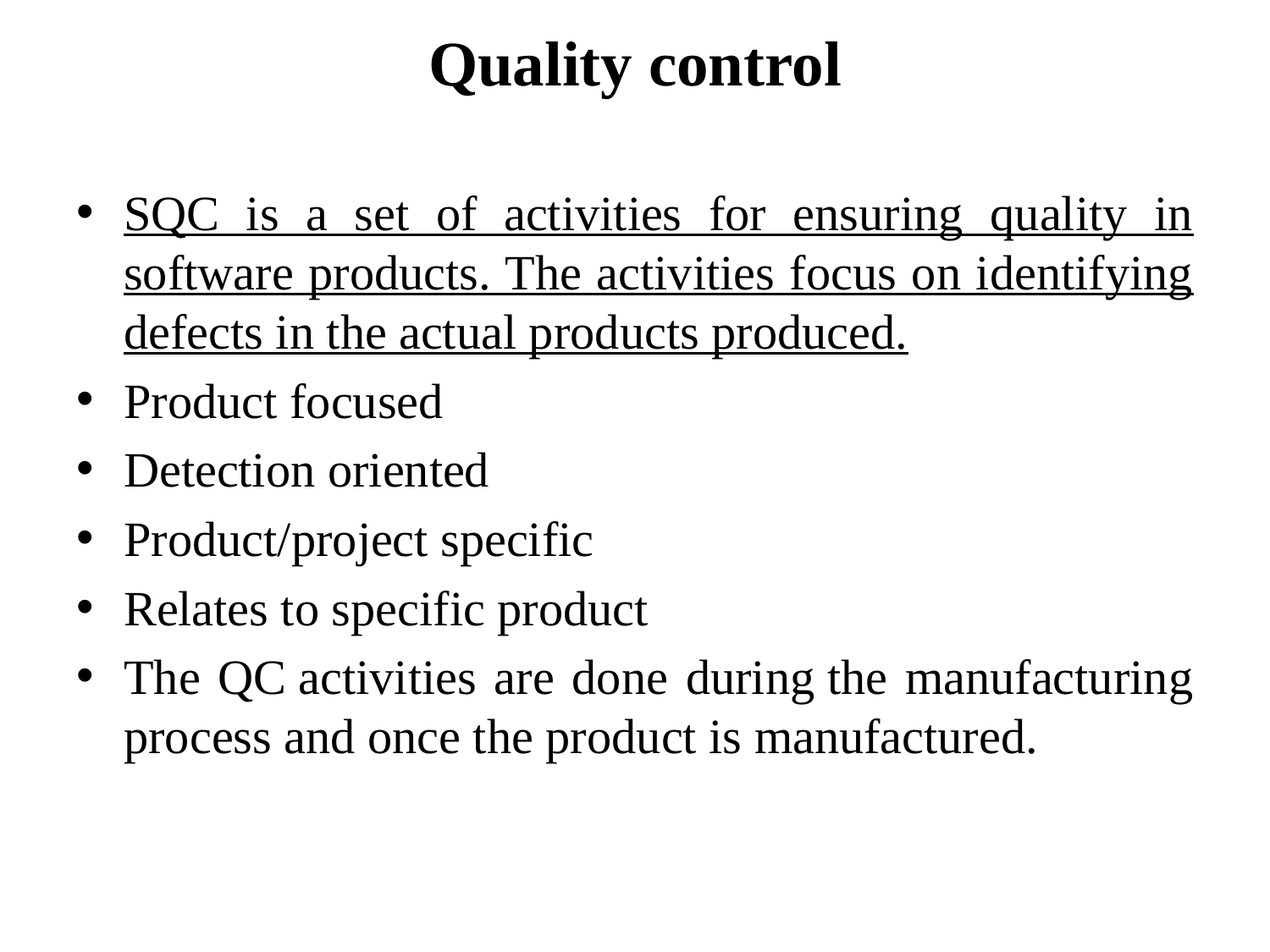

# Quality control

SQC is a set of activities for ensuring quality in software products. The activities focus on identifying defects in the actual products produced.
Product focused
Detection oriented
Product/project specific
Relates to specific product
The QC activities are done during the manufacturing process and once the product is manufactured.